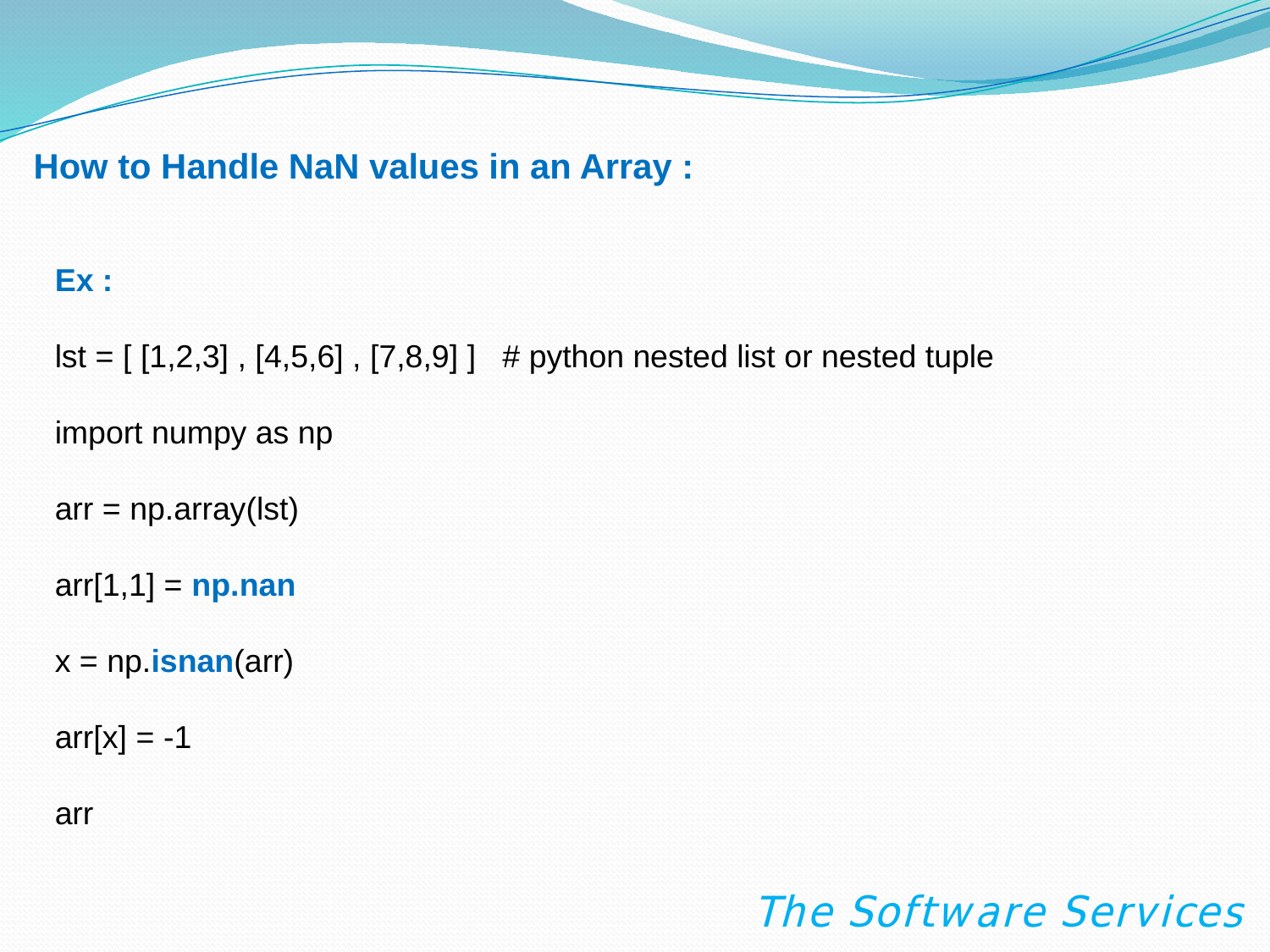

How to Handle NaN values in an Array :
Ex :

lst = [ [1,2,3] , [4,5,6] , [7,8,9] ]   # python nested list or nested tuple

import numpy as np

arr = np.array(lst)

arr[1,1] = np.nan

x = np.isnan(arr)

arr[x] = -1

arr
The Software Services